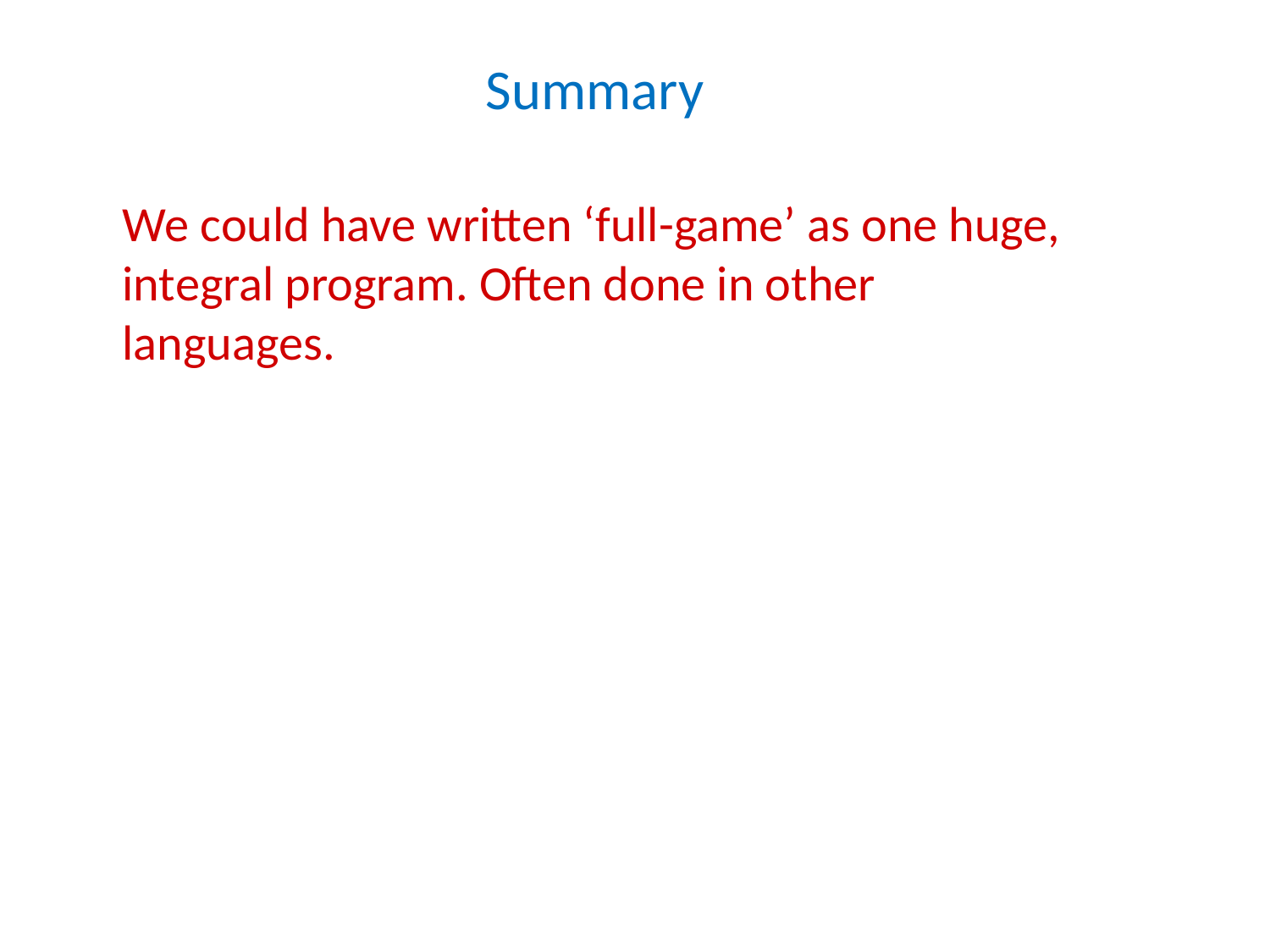

Summary
We could have written ‘full-game’ as one huge, integral program. Often done in other languages.